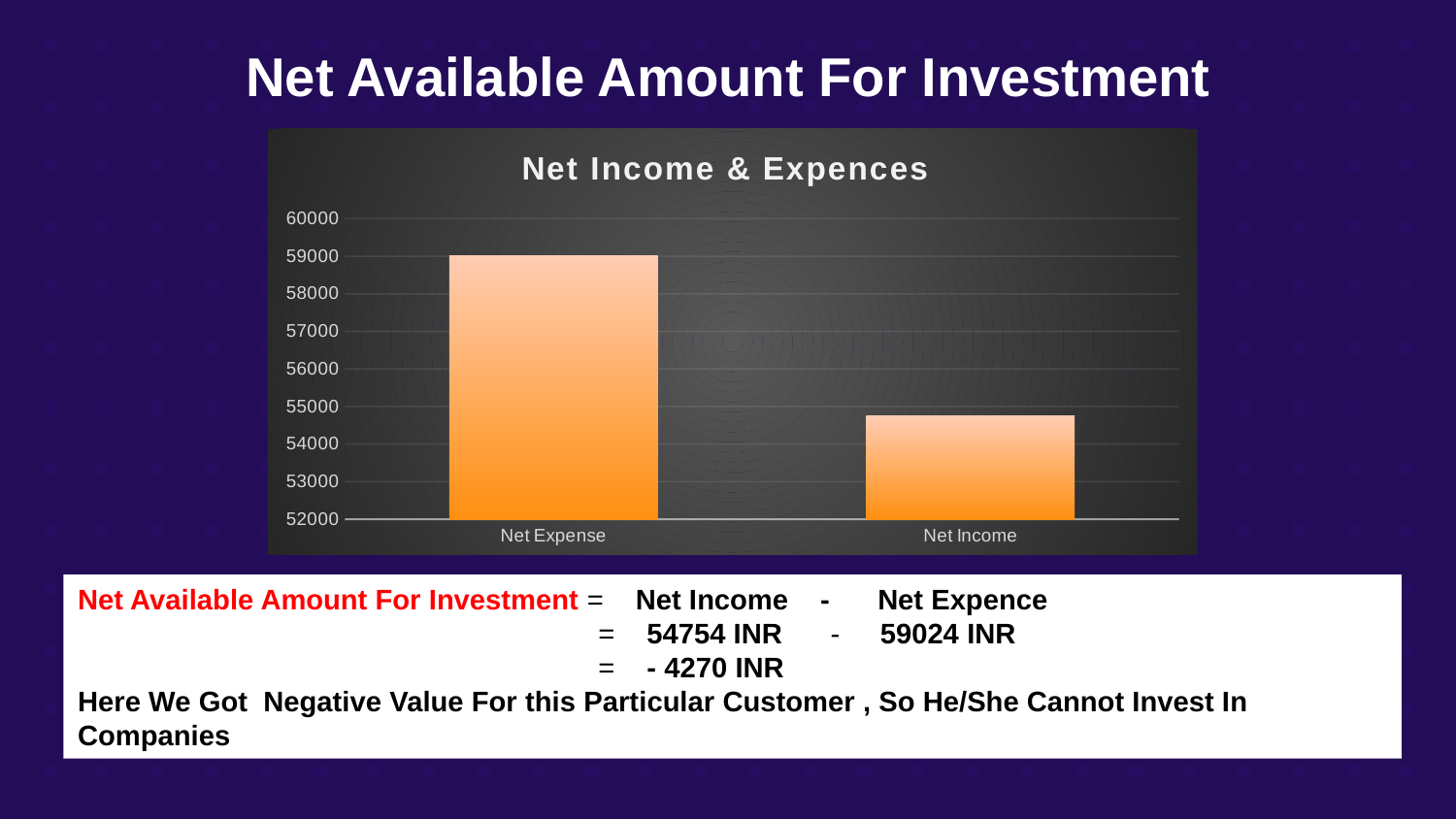

# Net Available Amount For Investment

### Chart: Net Income & Expences

| Category |  |
|---|---|
| Net Income | 54754.0 |
| Net Expense | 59024.0 |

Net Available Amount For Investment =    Net Income    -      Net Expence
                                                                 =    54754 INR      -     59024 INR
                                                                 =    - 4270 INR
Here We Got  Negative Value For this Particular Customer , So He/She Cannot Invest In Companies